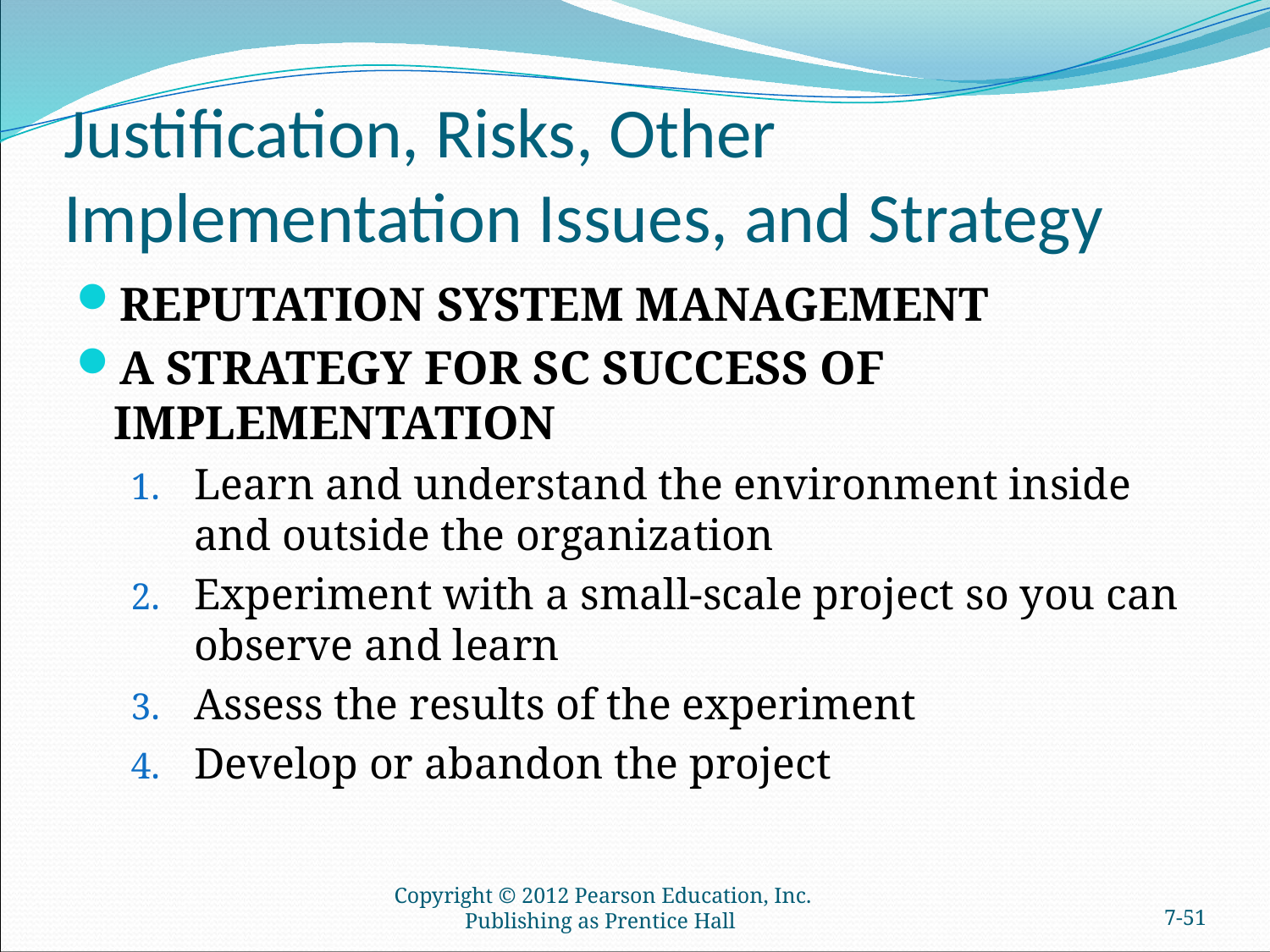

# Justification, Risks, Other Implementation Issues, and Strategy
REPUTATION SYSTEM MANAGEMENT
A STRATEGY FOR SC SUCCESS OF IMPLEMENTATION
Learn and understand the environment inside and outside the organization
Experiment with a small-scale project so you can observe and learn
Assess the results of the experiment
Develop or abandon the project
Copyright © 2012 Pearson Education, Inc. Publishing as Prentice Hall
7-51